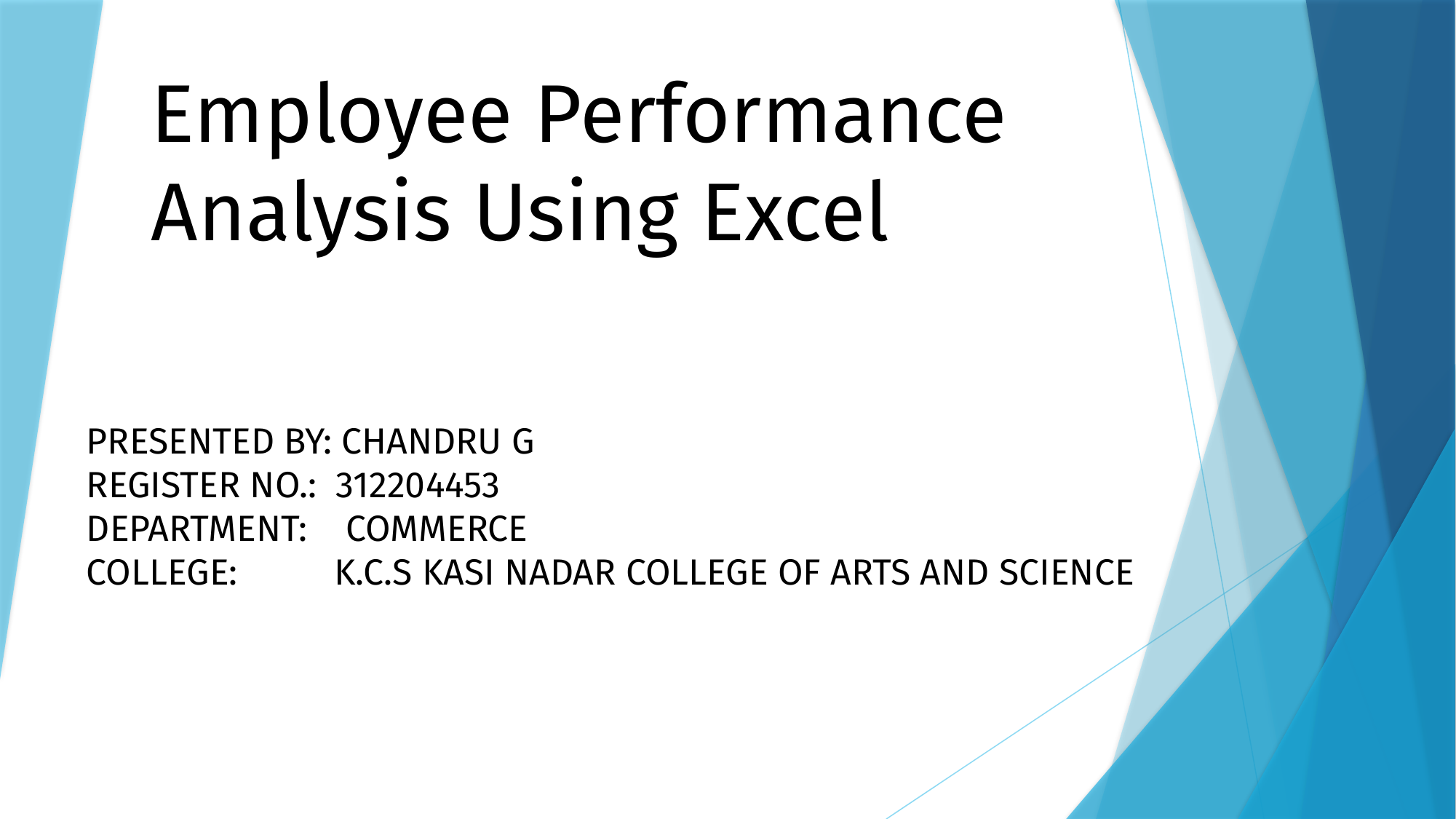

# Employee Performance Analysis Using Excel
PRESENTED BY: CHANDRU G
REGISTER NO.:  312204453
DEPARTMENT:    COMMERCE
COLLEGE:          K.C.S KASI NADAR COLLEGE OF ARTS AND SCIENCE